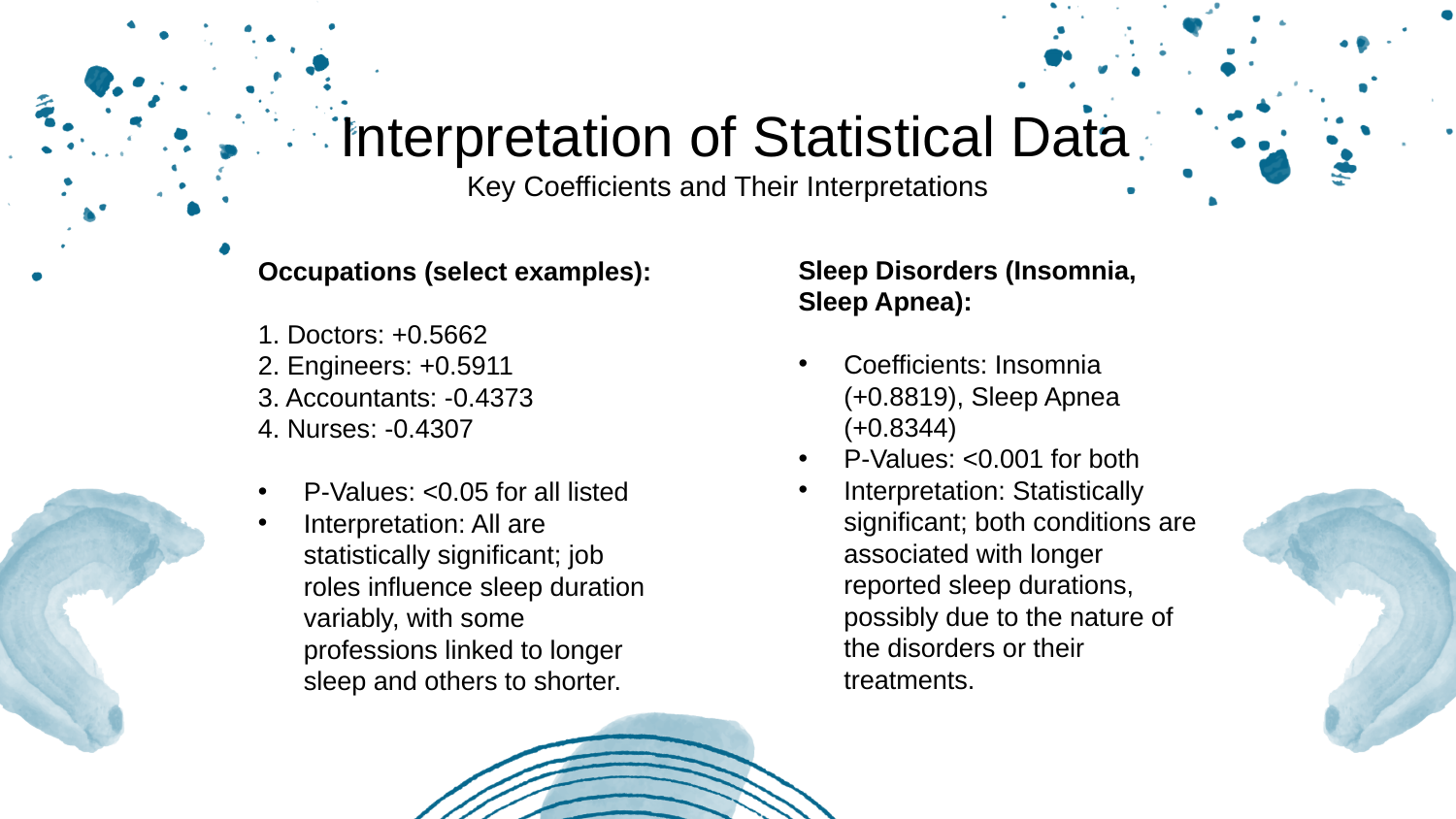

Interpretation of Statistical Data
Key Coefficients and Their Interpretations

Sleep Disorders (Insomnia, Sleep Apnea):

Coefficients: Insomnia (+0.8819), Sleep Apnea (+0.8344)
P-Values: <0.001 for both
Interpretation: Statistically significant; both conditions are associated with longer reported sleep durations, possibly due to the nature of the disorders or their treatments.

Occupations (select examples):

1. Doctors: +0.5662
2. Engineers: +0.5911
3. Accountants: -0.4373
4. Nurses: -0.4307

P-Values: <0.05 for all listed
Interpretation: All are statistically significant; job roles influence sleep duration variably, with some professions linked to longer sleep and others to shorter.